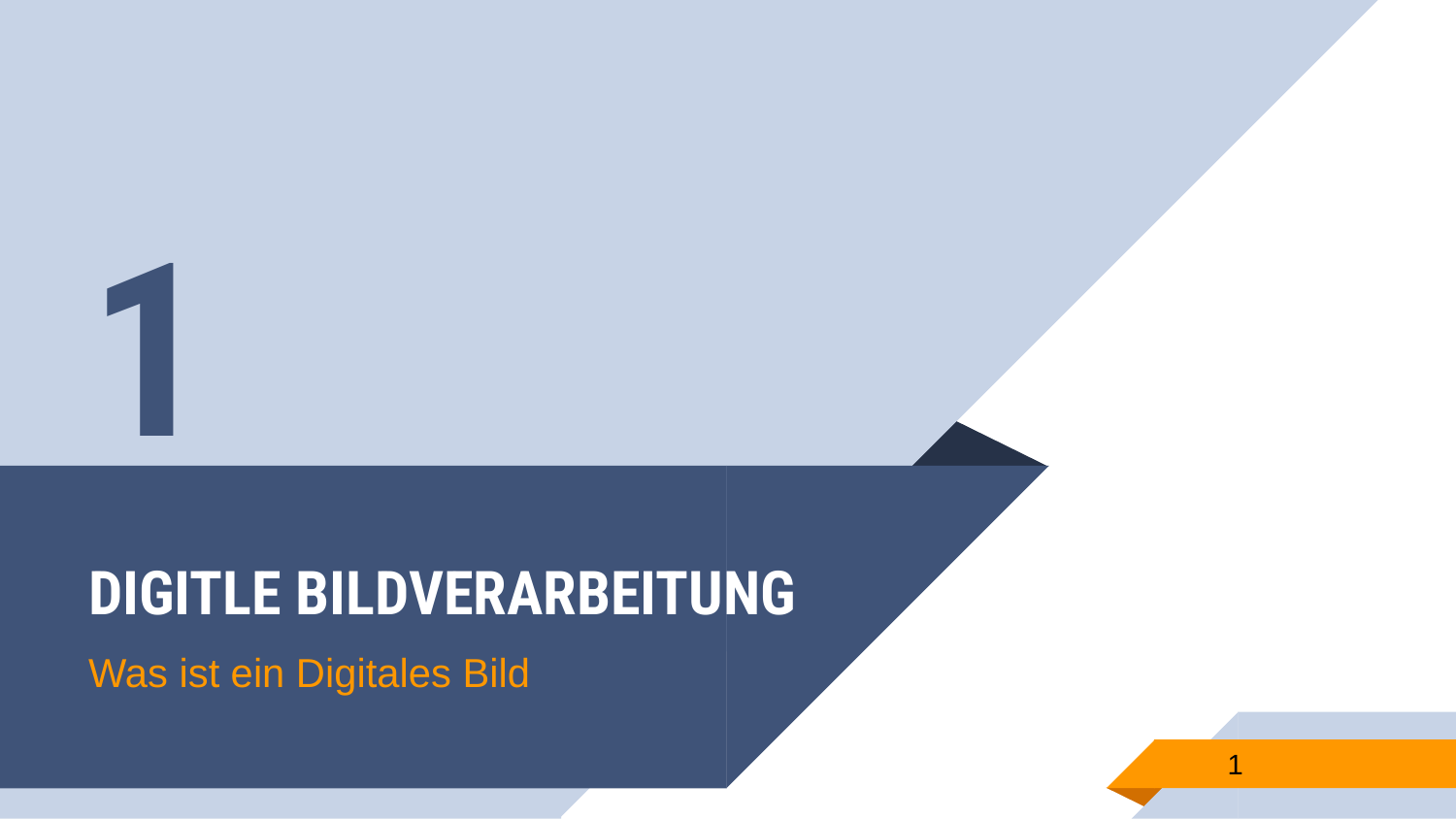

1
# DIGITLE BILDVERARBEITUNG
Was ist ein Digitales Bild
1